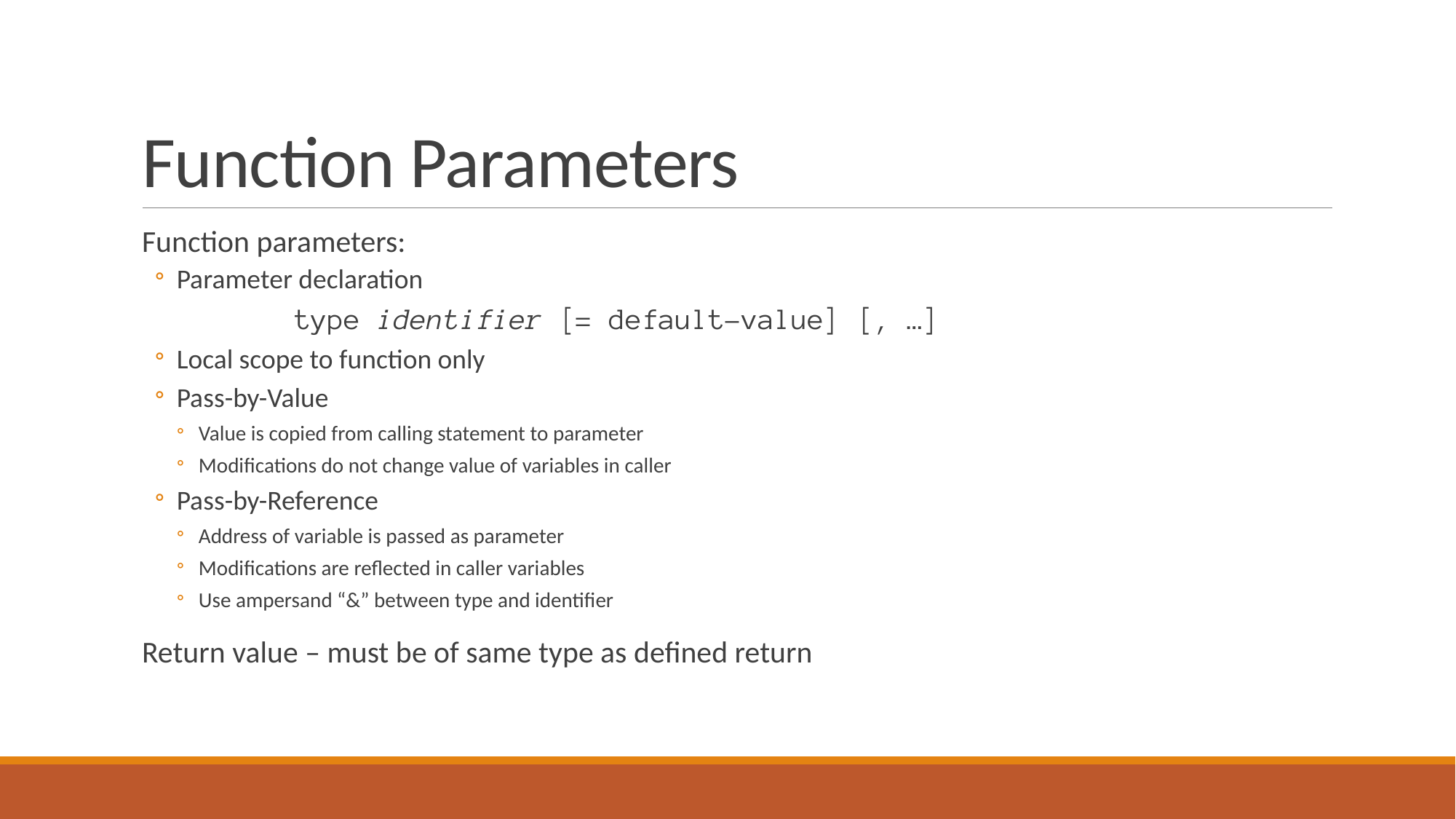

# Function Parameters
Function parameters:
Parameter declaration
	type identifier [= default-value] [, …]
Local scope to function only
Pass-by-Value
Value is copied from calling statement to parameter
Modifications do not change value of variables in caller
Pass-by-Reference
Address of variable is passed as parameter
Modifications are reflected in caller variables
Use ampersand “&” between type and identifier
Return value – must be of same type as defined return